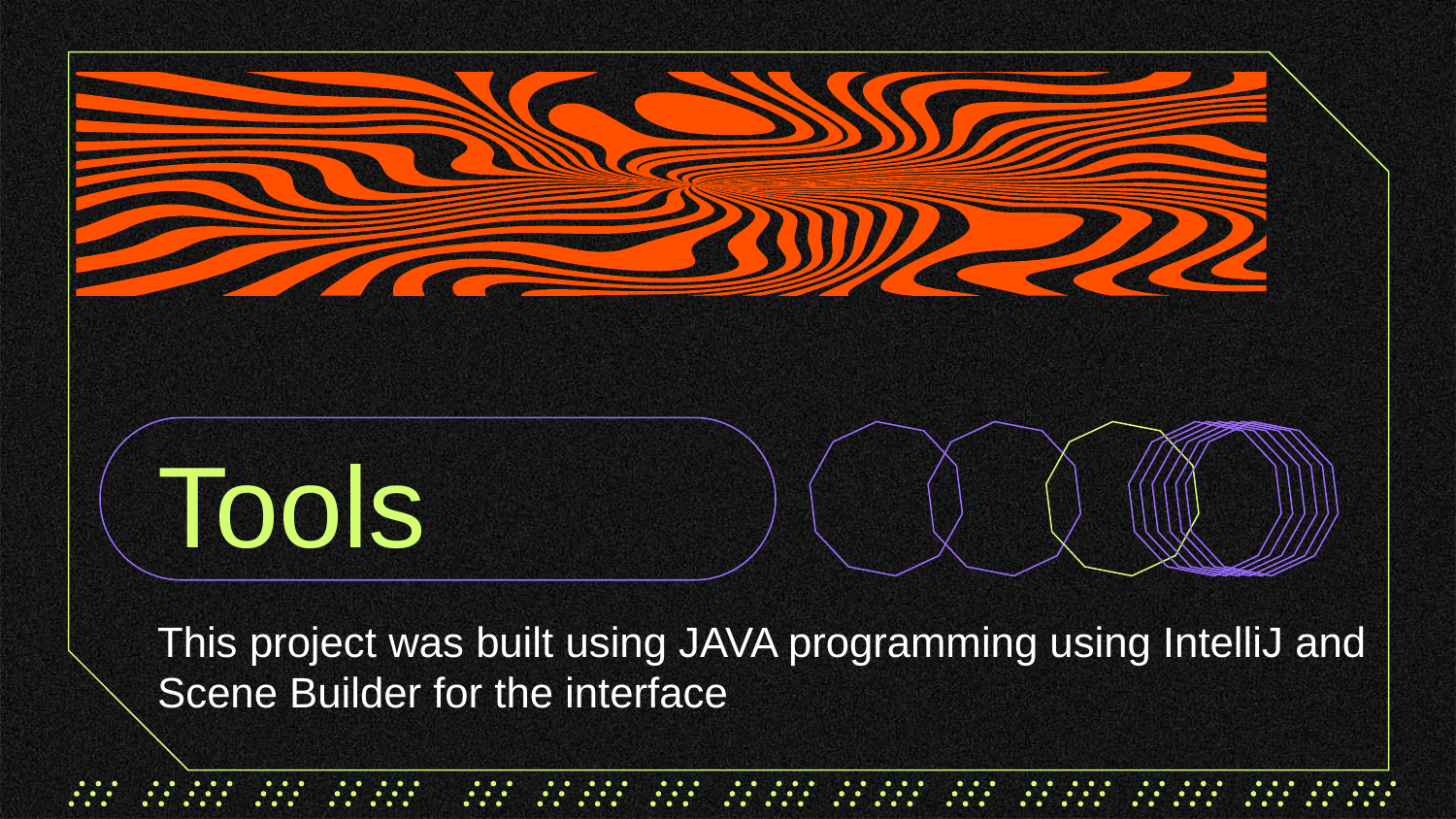

# Tools
This project was built using JAVA programming using IntelliJ and Scene Builder for the interface